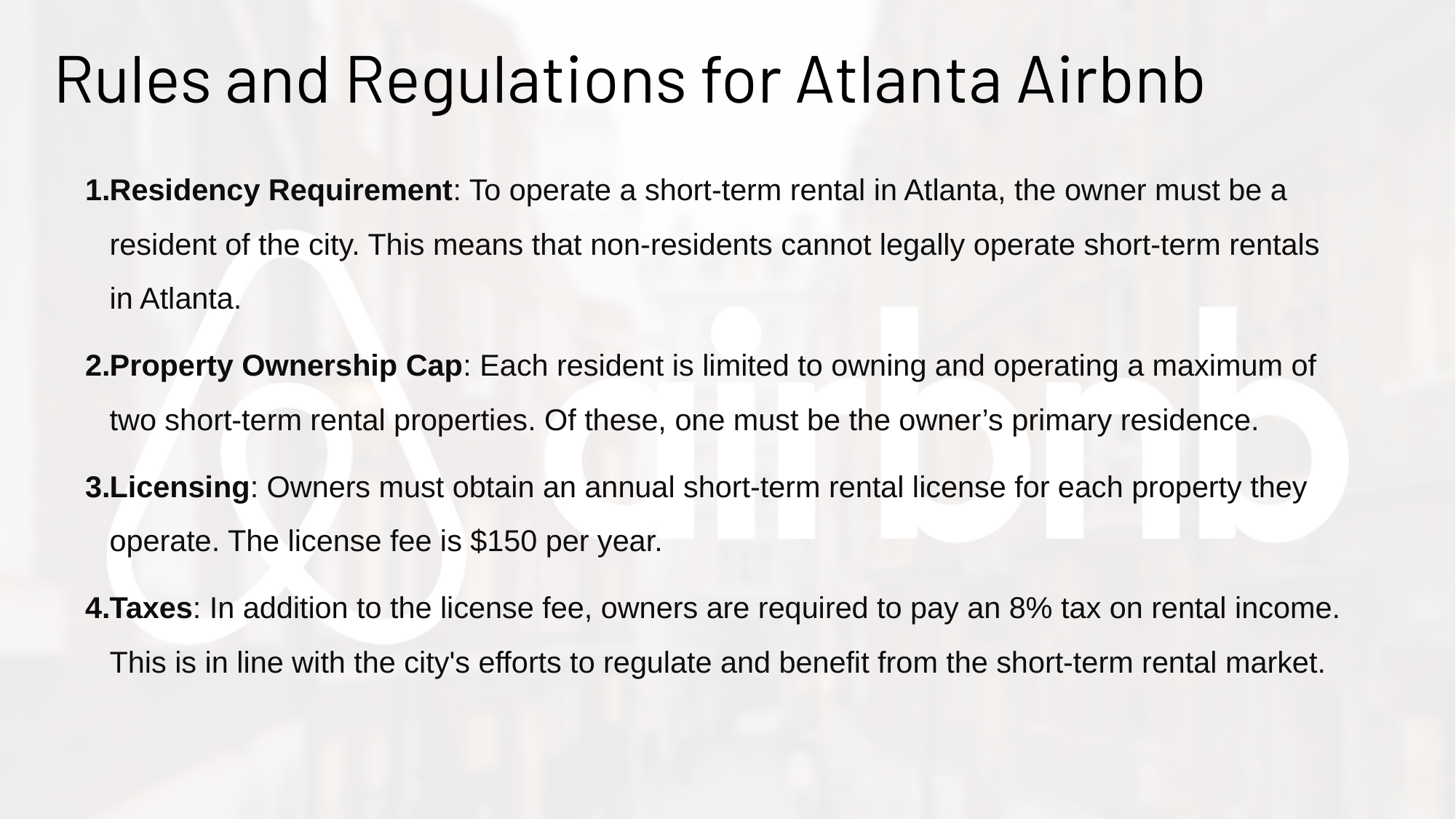

# Rules and Regulations for Atlanta Airbnb
Residency Requirement: To operate a short-term rental in Atlanta, the owner must be a resident of the city. This means that non-residents cannot legally operate short-term rentals in Atlanta.
Property Ownership Cap: Each resident is limited to owning and operating a maximum of two short-term rental properties. Of these, one must be the owner’s primary residence.
Licensing: Owners must obtain an annual short-term rental license for each property they operate. The license fee is $150 per year.
Taxes: In addition to the license fee, owners are required to pay an 8% tax on rental income. This is in line with the city's efforts to regulate and benefit from the short-term rental market.